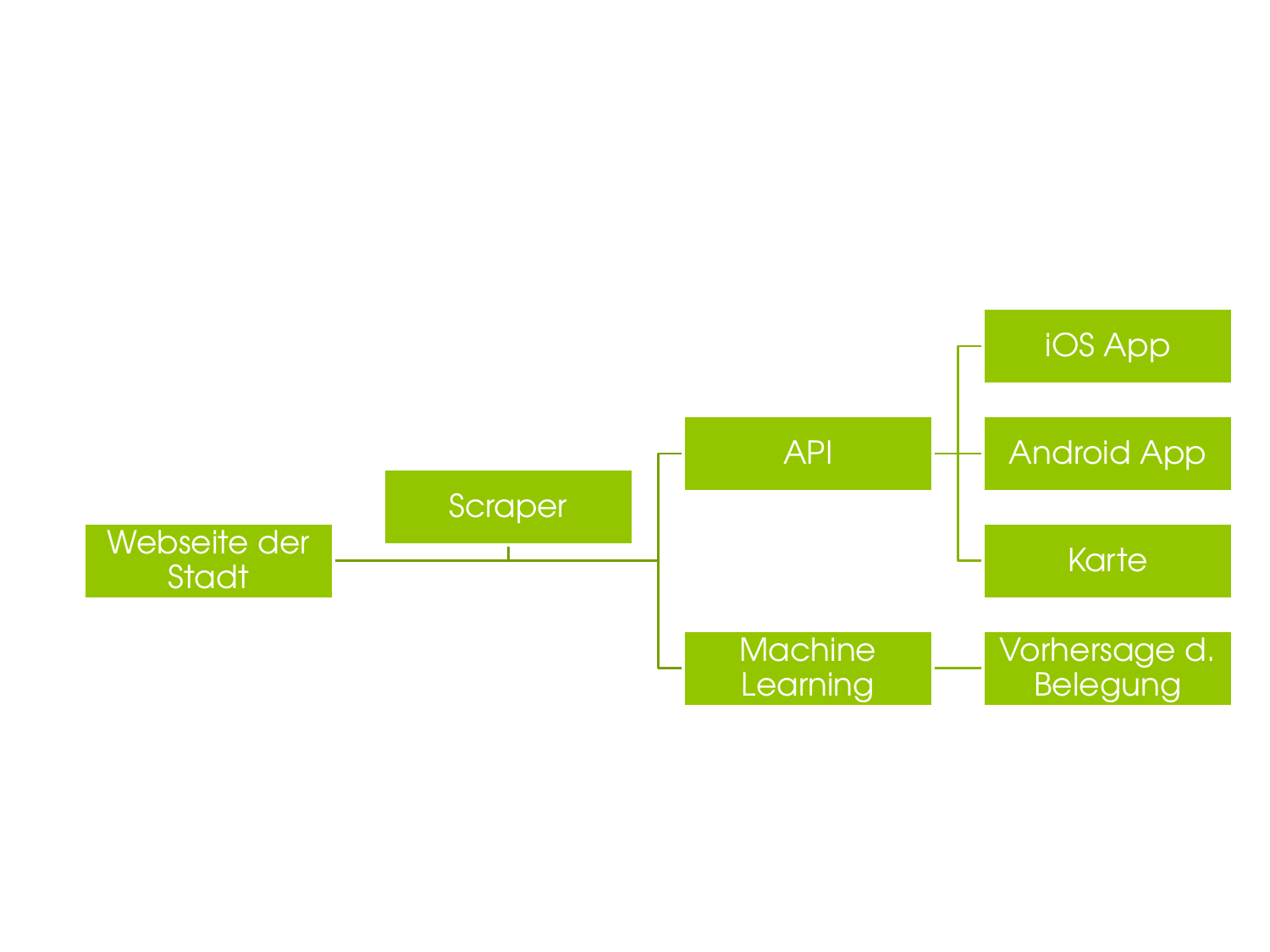

Webseite der Stadt
API
iOS App
Android App
Karte
Machine Learning
Vorhersage d. Belegung
Scraper